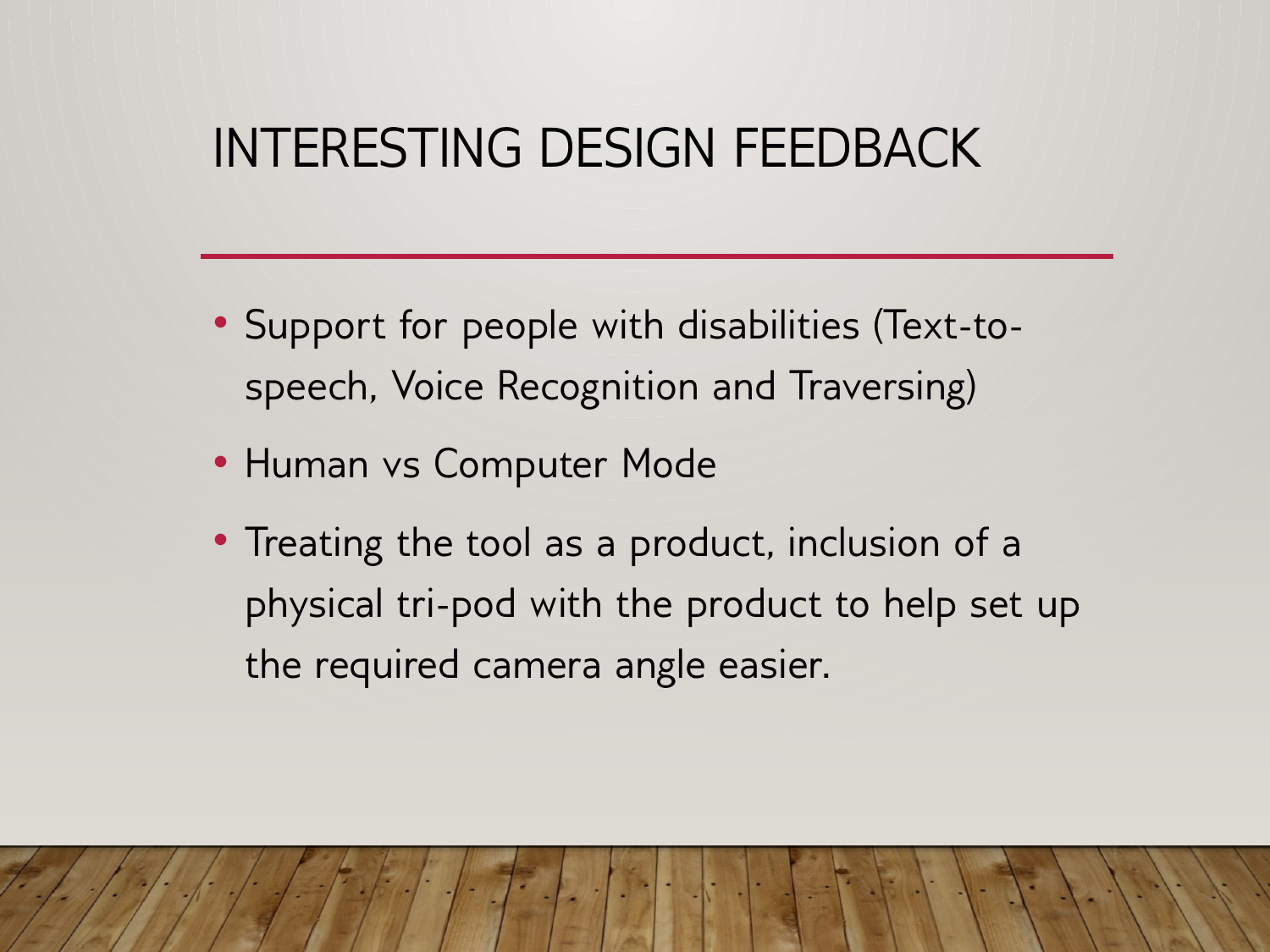

# INTERESTING DESIGN FEEDBACK
Support for people with disabilities (Text-to-speech, Voice Recognition and Traversing)
Human vs Computer Mode
Treating the tool as a product, inclusion of a physical tri-pod with the product to help set up the required camera angle easier.